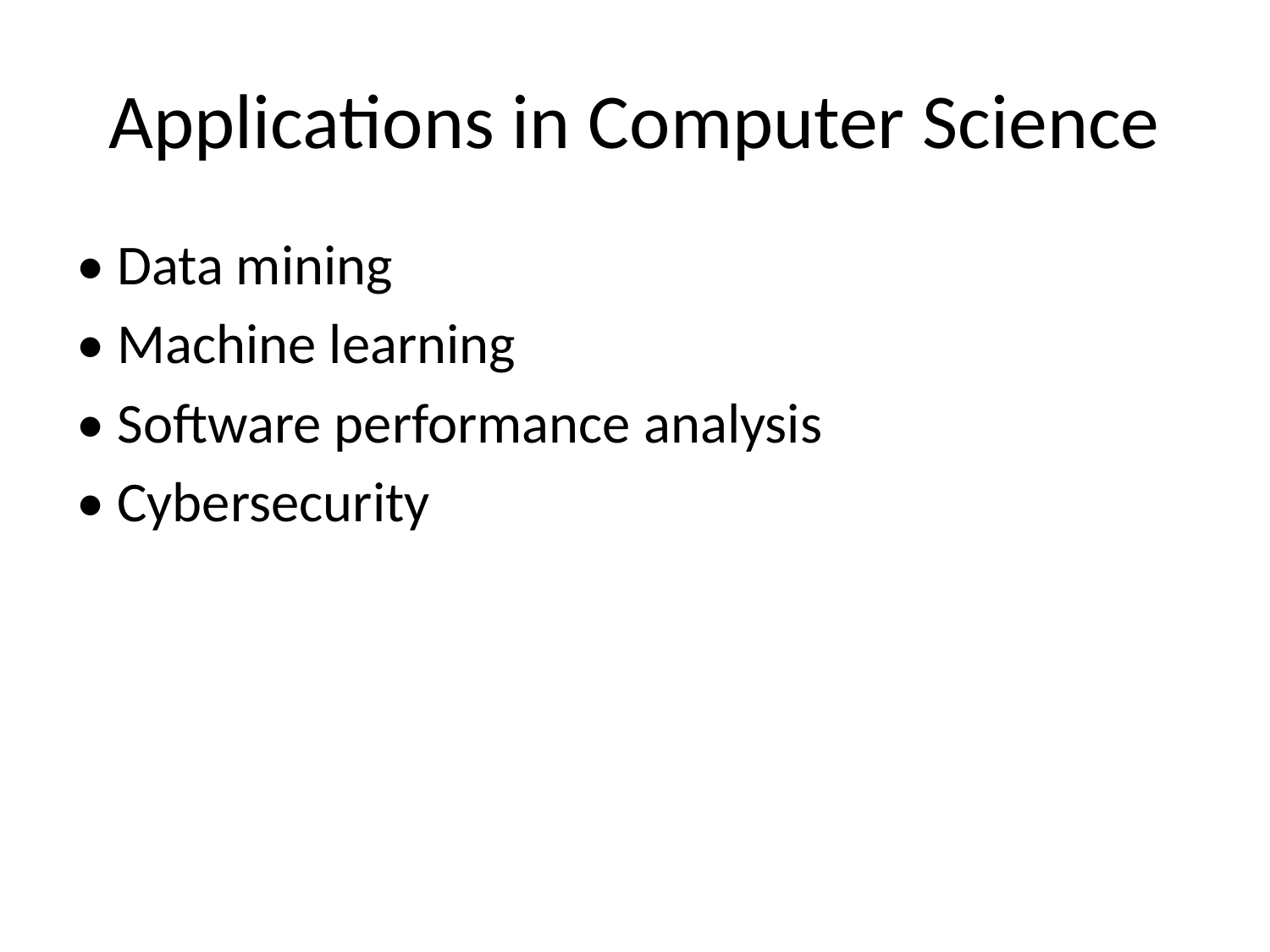

# Applications in Computer Science
• Data mining
• Machine learning
• Software performance analysis
• Cybersecurity